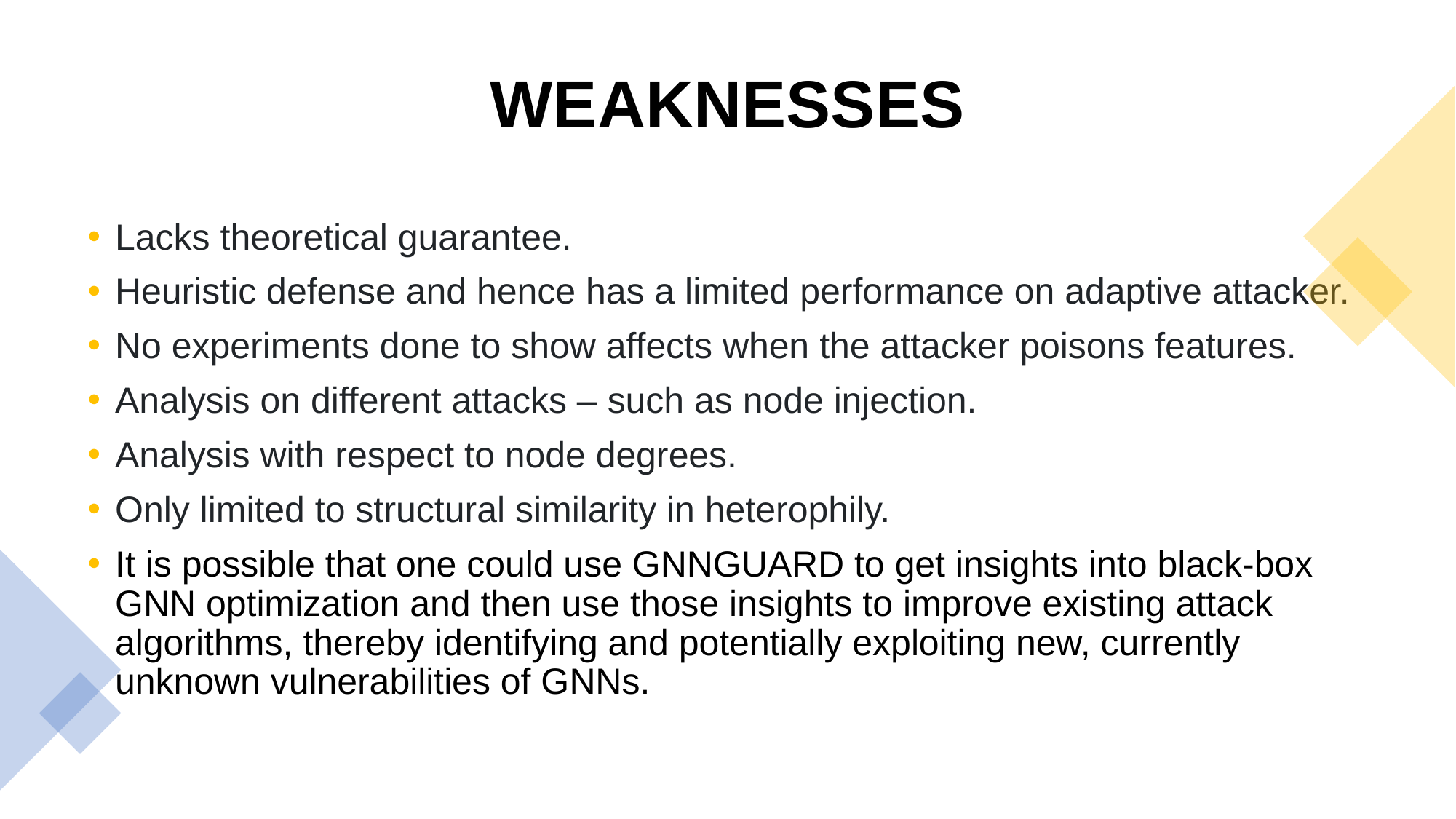

# WEAKNESSES

Lacks theoretical guarantee.
Heuristic defense and hence has a limited performance on adaptive attacker.
No experiments done to show affects when the attacker poisons features.
Analysis on different attacks – such as node injection.
Analysis with respect to node degrees.
Only limited to structural similarity in heterophily.
It is possible that one could use GNNGUARD to get insights into black-box GNN optimization and then use those insights to improve existing attack algorithms, thereby identifying and potentially exploiting new, currently unknown vulnerabilities of GNNs.

47